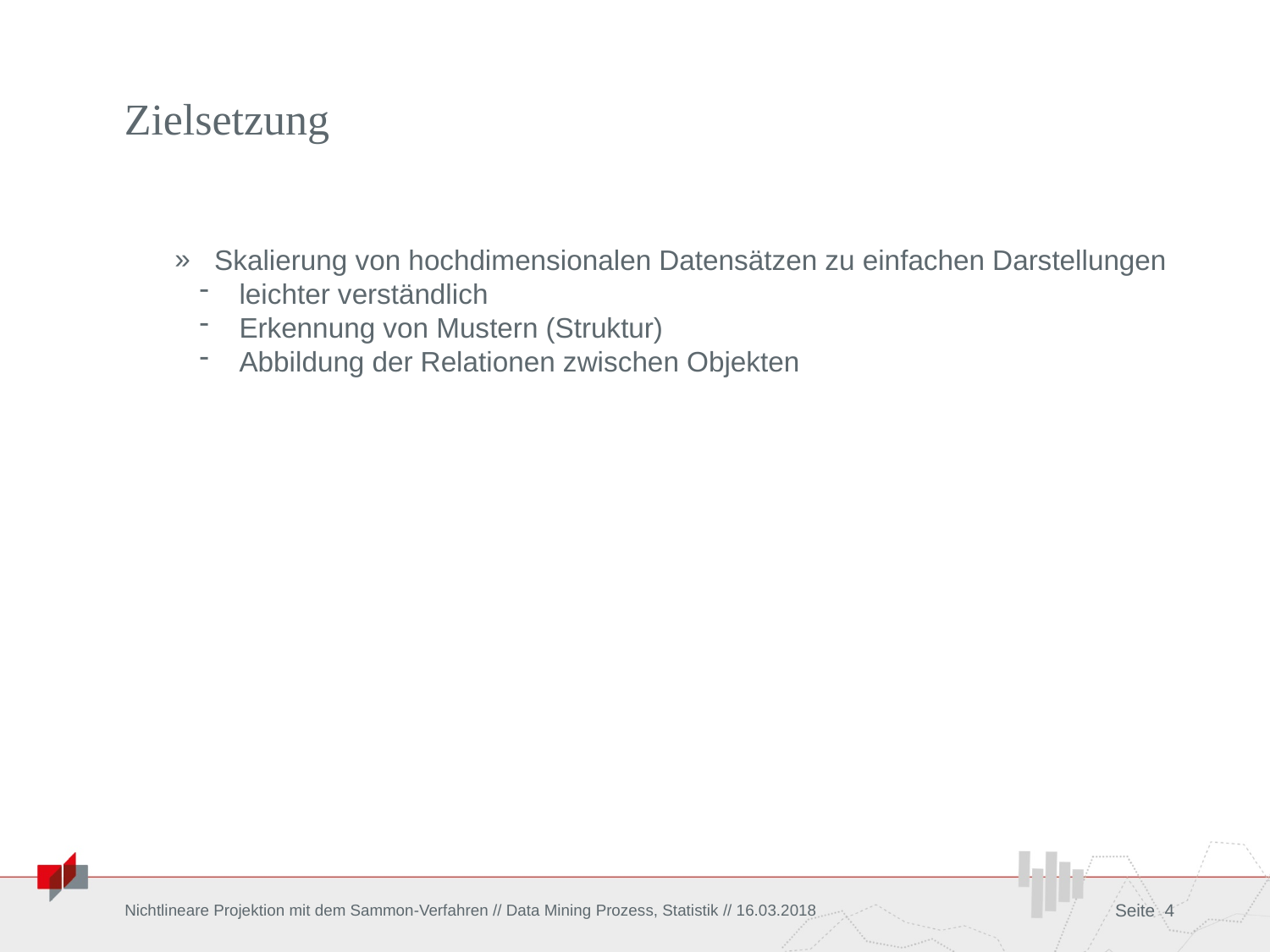

# Zielsetzung
Skalierung von hochdimensionalen Datensätzen zu einfachen Darstellungen
leichter verständlich
Erkennung von Mustern (Struktur)
Abbildung der Relationen zwischen Objekten

Nichtlineare Projektion mit dem Sammon-Verfahren // Data Mining Prozess, Statistik // 16.03.2018
Seite  4